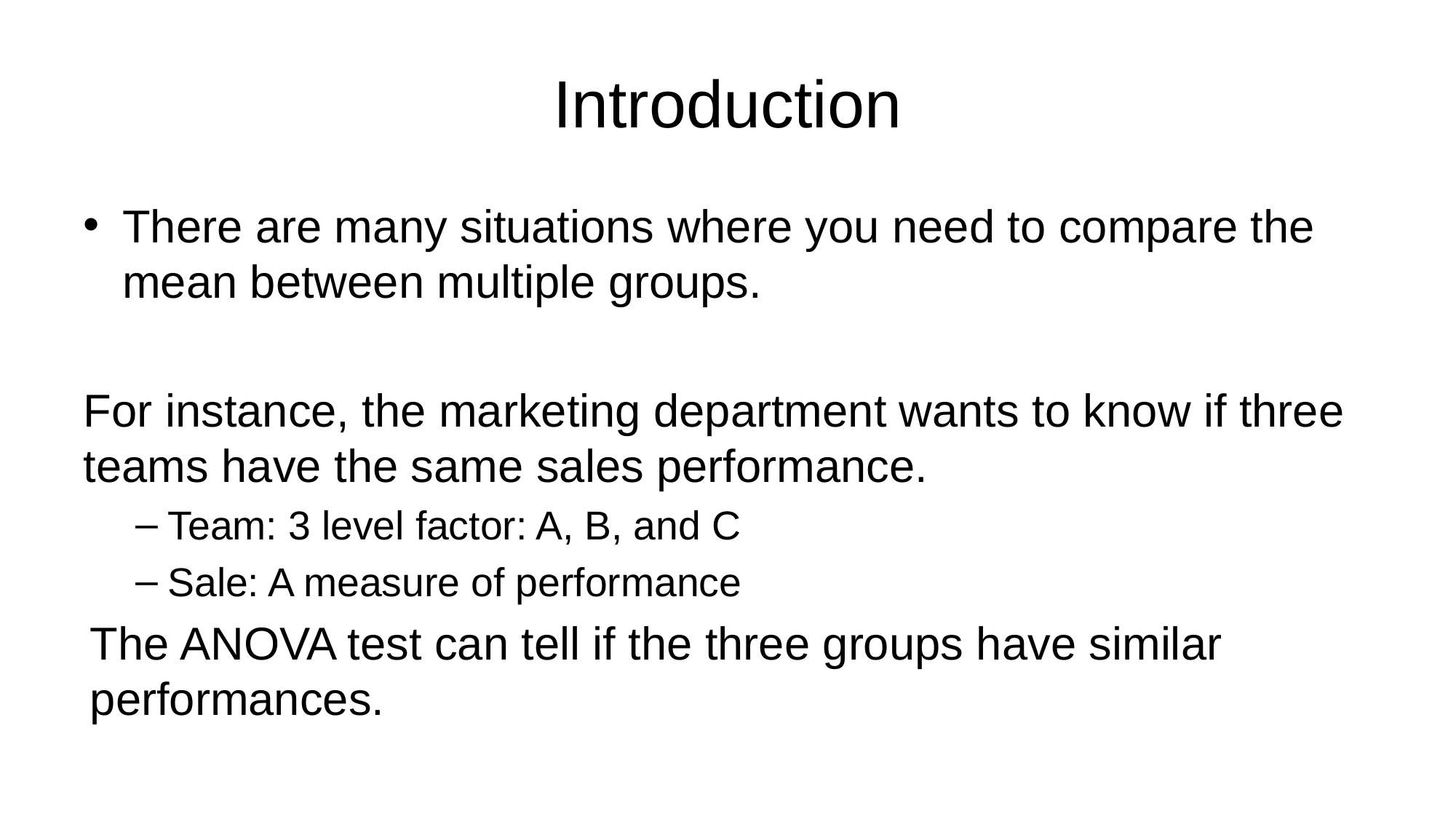

# Introduction
There are many situations where you need to compare the mean between multiple groups.

For instance, the marketing department wants to know if three teams have the same sales performance.
Team: 3 level factor: A, B, and C
Sale: A measure of performance
The ANOVA test can tell if the three groups have similar performances.